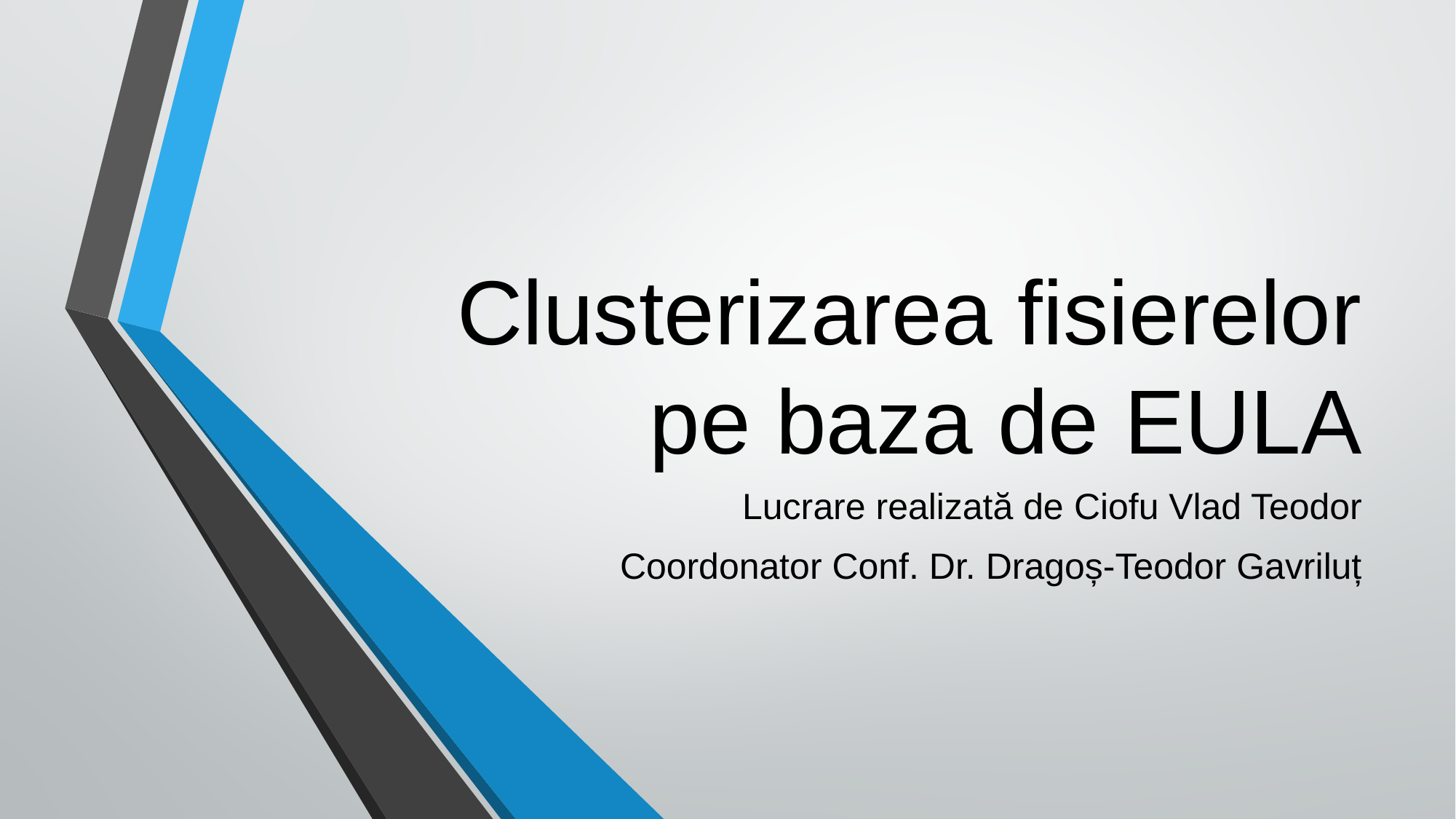

# Clusterizarea fisierelor pe baza de EULA
Lucrare realizată de Ciofu Vlad Teodor
Coordonator Conf. Dr. Dragoș-Teodor Gavriluț